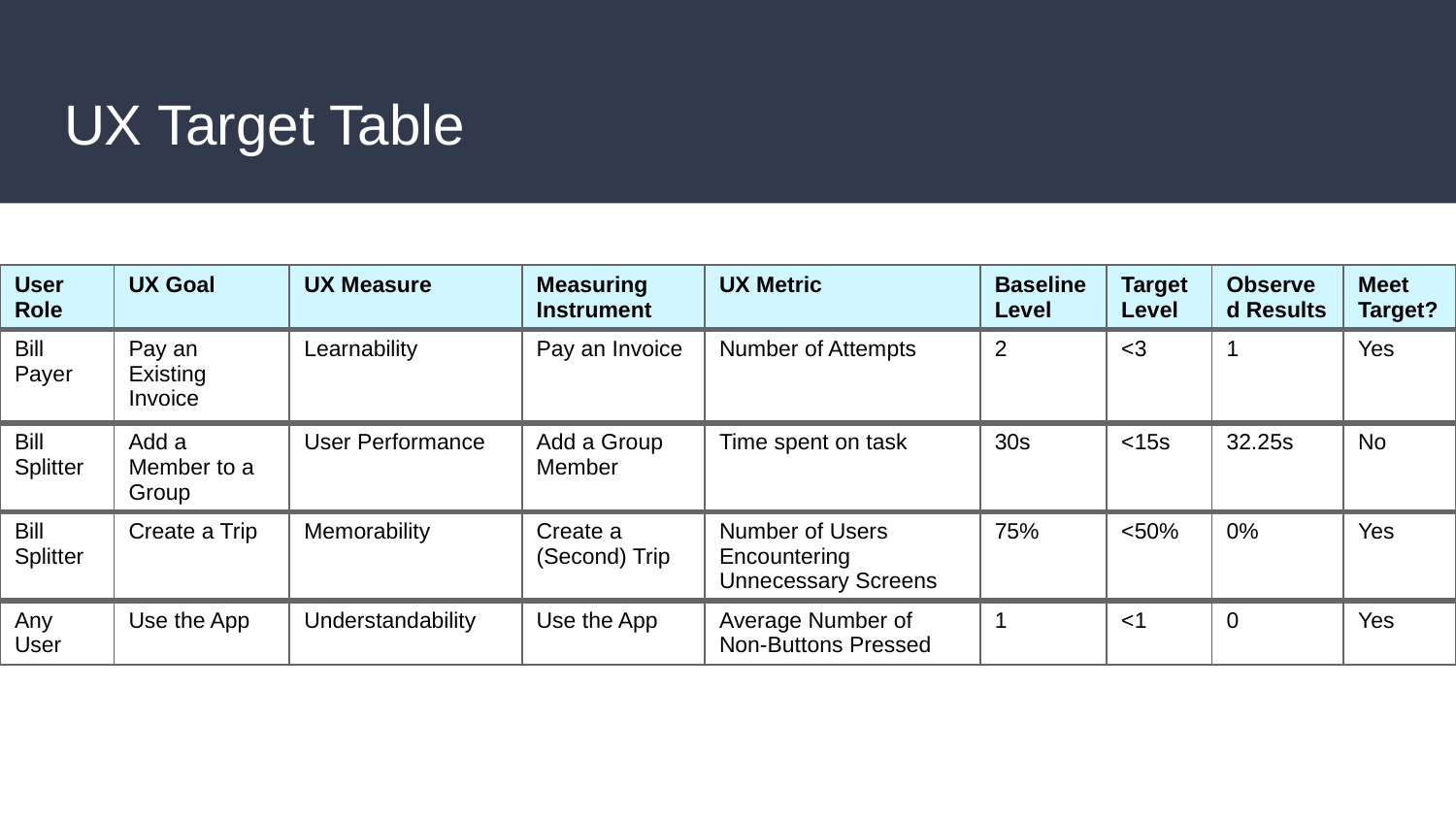

# UX Target Table
| User Role | UX Goal | UX Measure | Measuring Instrument | UX Metric | Baseline Level | Target Level | Observed Results | Meet Target? |
| --- | --- | --- | --- | --- | --- | --- | --- | --- |
| Bill Payer | Pay an Existing Invoice | Learnability | Pay an Invoice | Number of Attempts | 2 | <3 | 1 | Yes |
| Bill Splitter | Add a Member to a Group | User Performance | Add a Group Member | Time spent on task | 30s | <15s | 32.25s | No |
| Bill Splitter | Create a Trip | Memorability | Create a (Second) Trip | Number of Users Encountering Unnecessary Screens | 75% | <50% | 0% | Yes |
| Any User | Use the App | Understandability | Use the App | Average Number of Non-Buttons Pressed | 1 | <1 | 0 | Yes |